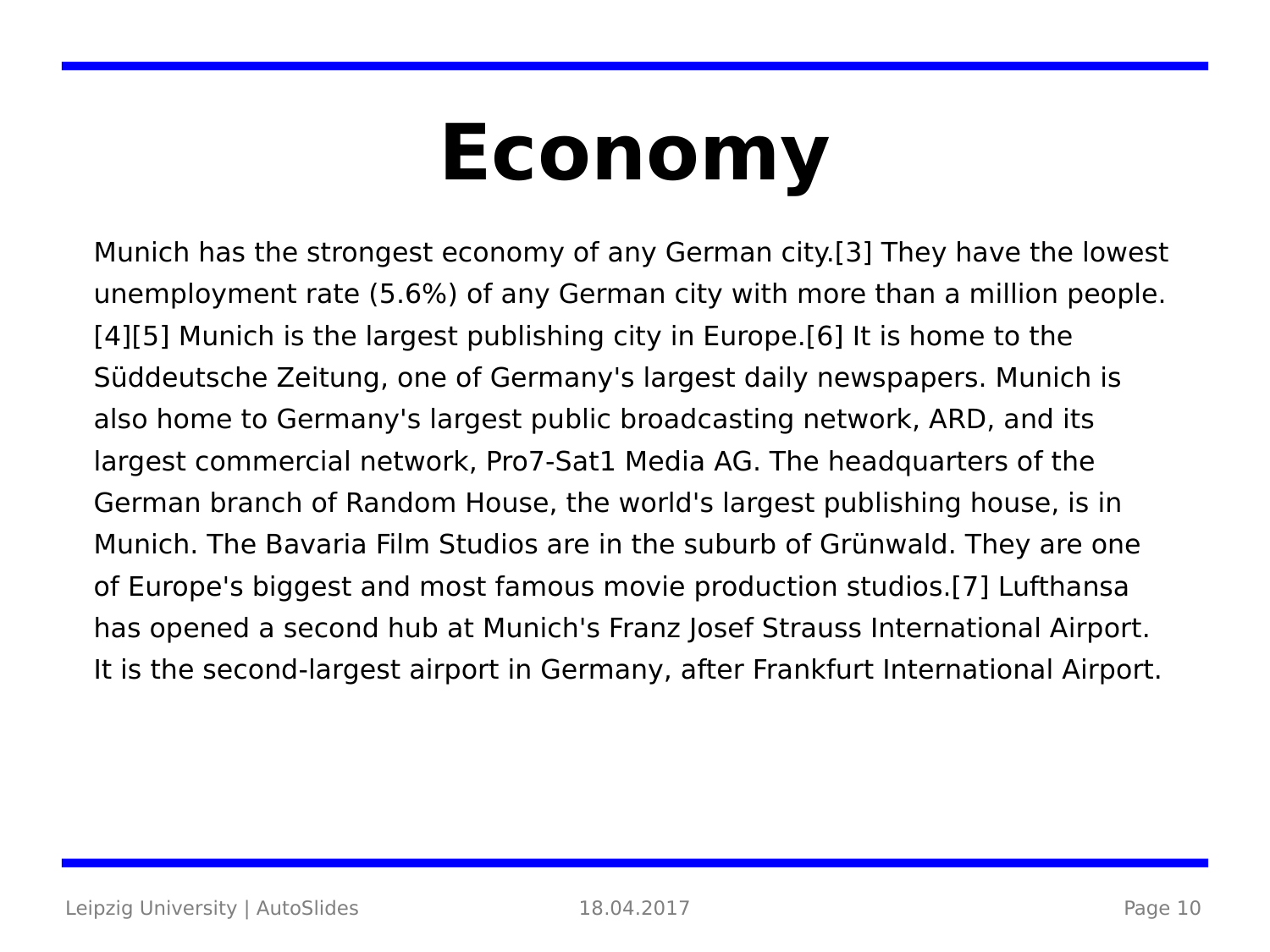

Economy
Munich has the strongest economy of any German city.[3] They have the lowest unemployment rate (5.6%) of any German city with more than a million people.[4][5] Munich is the largest publishing city in Europe.[6] It is home to the Süddeutsche Zeitung, one of Germany's largest daily newspapers. Munich is also home to Germany's largest public broadcasting network, ARD, and its largest commercial network, Pro7-Sat1 Media AG. The headquarters of the German branch of Random House, the world's largest publishing house, is in Munich. The Bavaria Film Studios are in the suburb of Grünwald. They are one of Europe's biggest and most famous movie production studios.[7] Lufthansa has opened a second hub at Munich's Franz Josef Strauss International Airport. It is the second-largest airport in Germany, after Frankfurt International Airport.

Leipzig University | AutoSlides
18.04.2017
Page 10